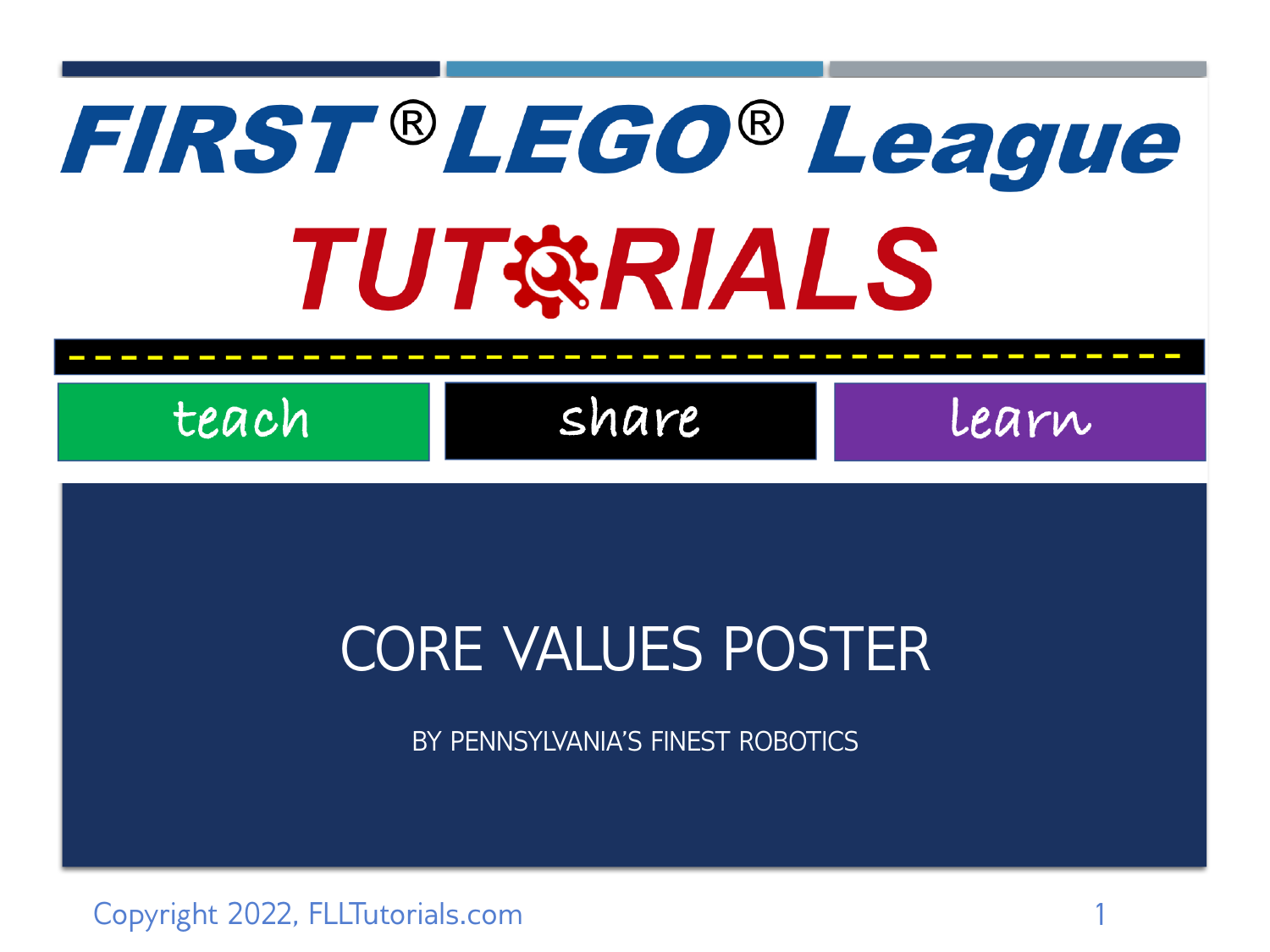

# CORE VALUES POSTER
BY PENNSYLVANIA’s FINEST ROBOTICS
Copyright 2022, FLLTutorials.com
1